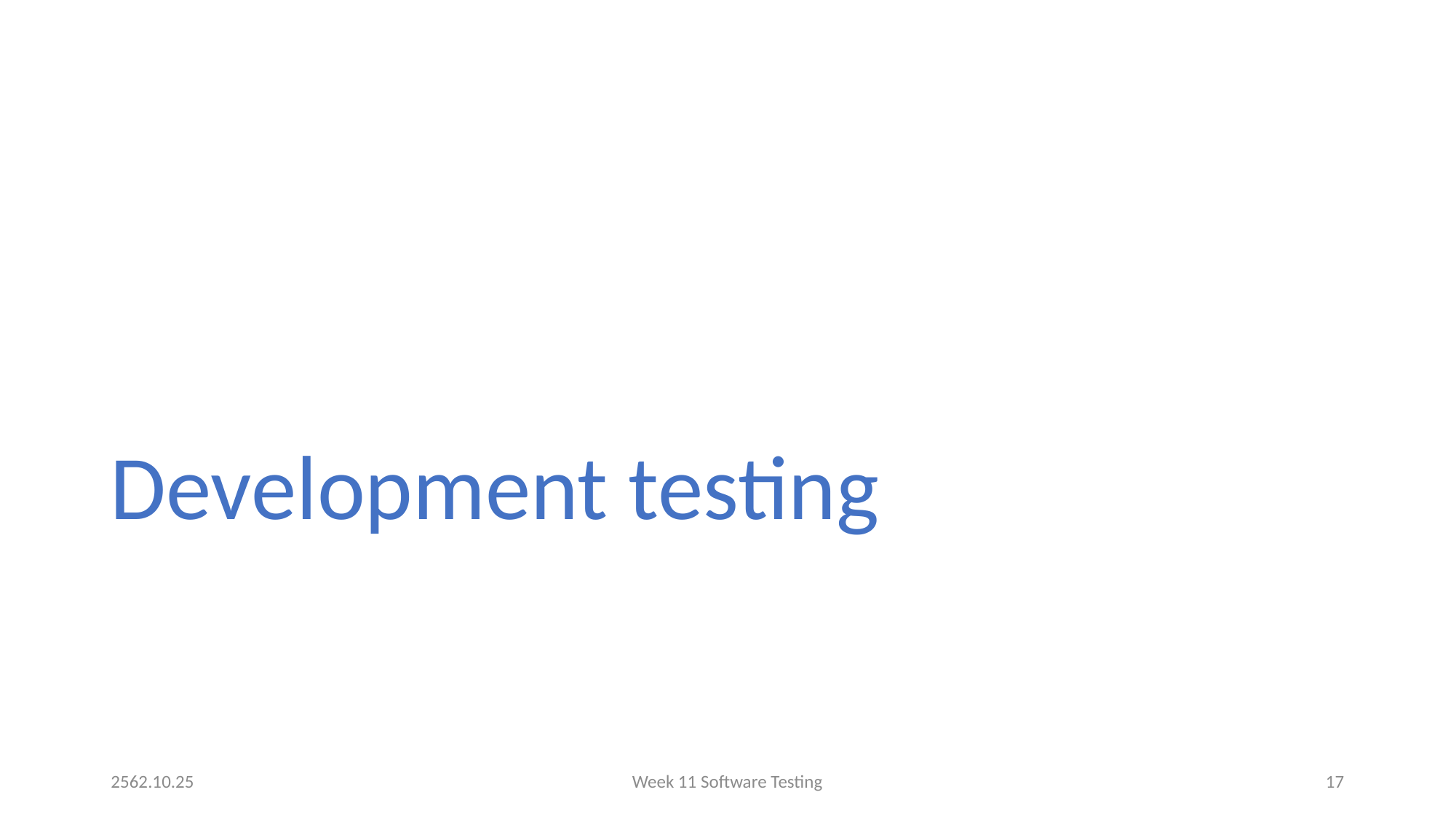

# Development testing

2562.10.25
Week 11 Software Testing
17